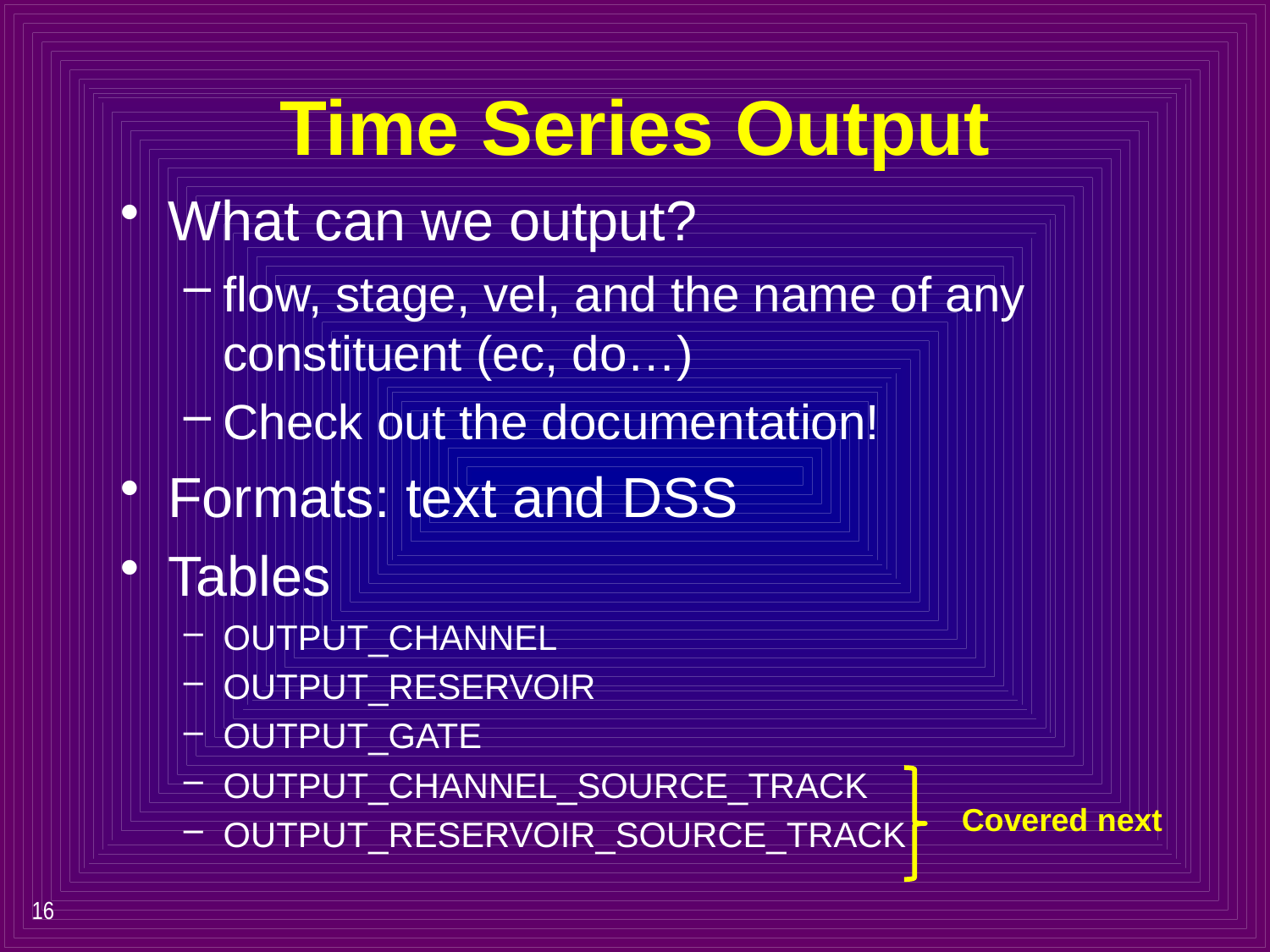

# Time Series Output
What can we output?
flow, stage, vel, and the name of any constituent (ec, do…)
Check out the documentation!
Formats: text and DSS
Tables
OUTPUT_CHANNEL
OUTPUT_RESERVOIR
OUTPUT_GATE
OUTPUT_CHANNEL_SOURCE_TRACK
OUTPUT_RESERVOIR_SOURCE_TRACK

Covered next
16